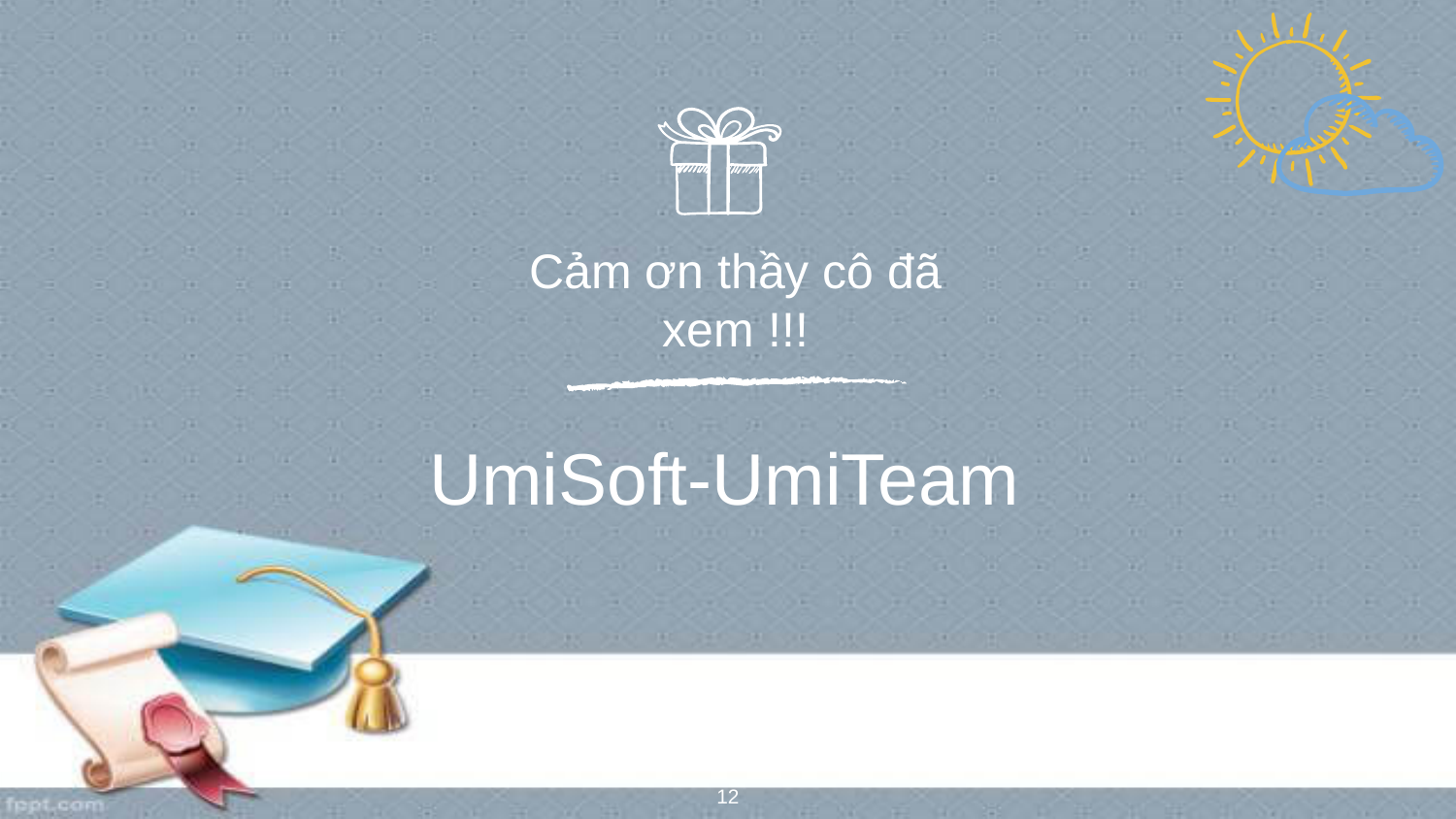

Cảm ơn thầy cô đã xem !!!

UmiSoft-UmiTeam

12